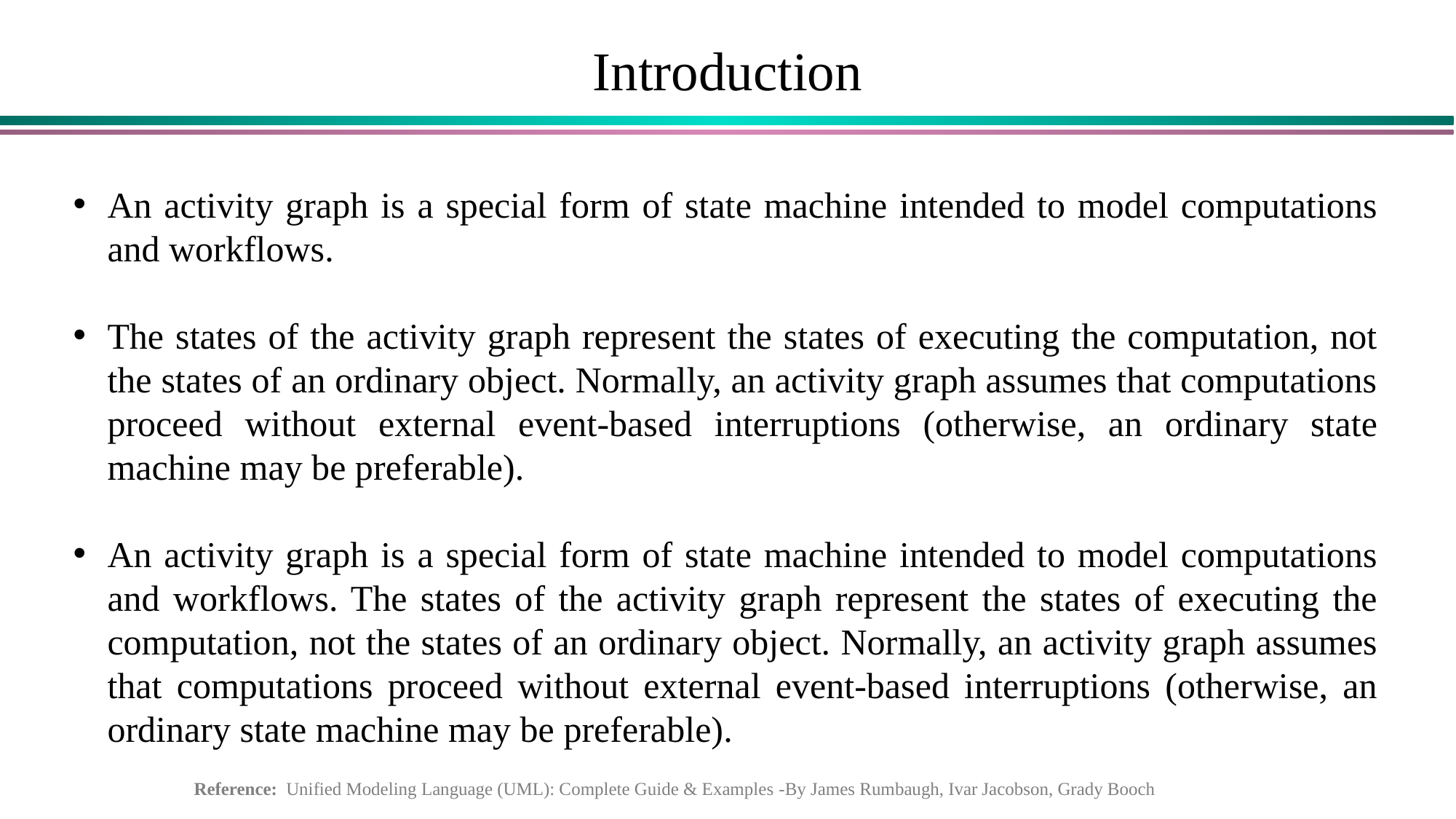

# Introduction
An activity graph is a special form of state machine intended to model computations and workflows.

The states of the activity graph represent the states of executing the computation, not the states of an ordinary object. Normally, an activity graph assumes that computations proceed without external event-based interruptions (otherwise, an ordinary state machine may be preferable).

An activity graph is a special form of state machine intended to model computations and workflows. The states of the activity graph represent the states of executing the computation, not the states of an ordinary object. Normally, an activity graph assumes that computations proceed without external event-based interruptions (otherwise, an ordinary state machine may be preferable).
Reference:  Unified Modeling Language (UML): Complete Guide & Examples -By James Rumbaugh, Ivar Jacobson, Grady Booch